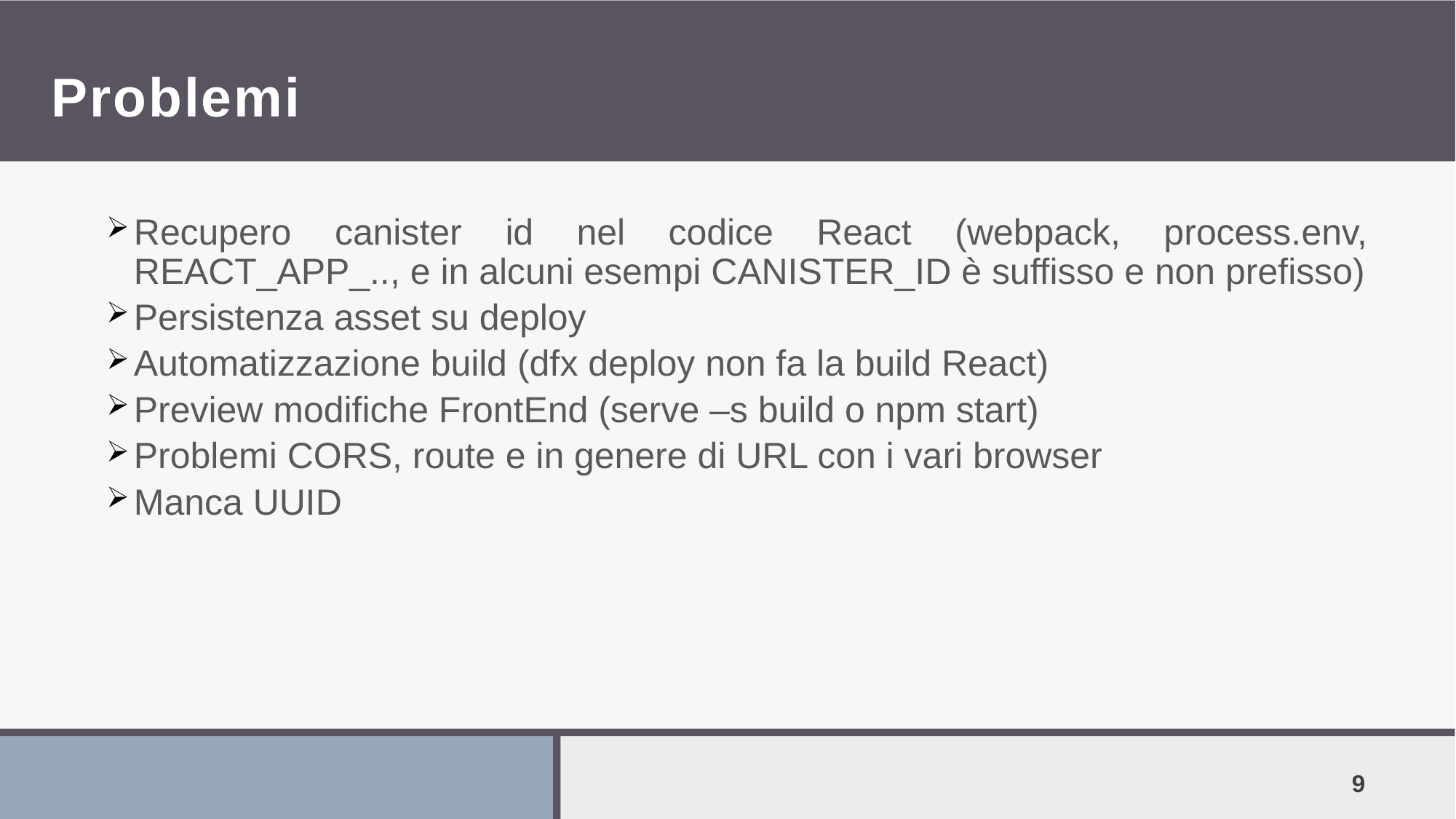

# Problemi

Recupero canister id nel codice React (webpack, process.env, REACT_APP_.., e in alcuni esempi CANISTER_ID è suffisso e non prefisso)
Persistenza asset su deploy
Automatizzazione build (dfx deploy non fa la build React)
Preview modifiche FrontEnd (serve –s build o npm start)
Problemi CORS, route e in genere di URL con i vari browser
Manca UUID

9